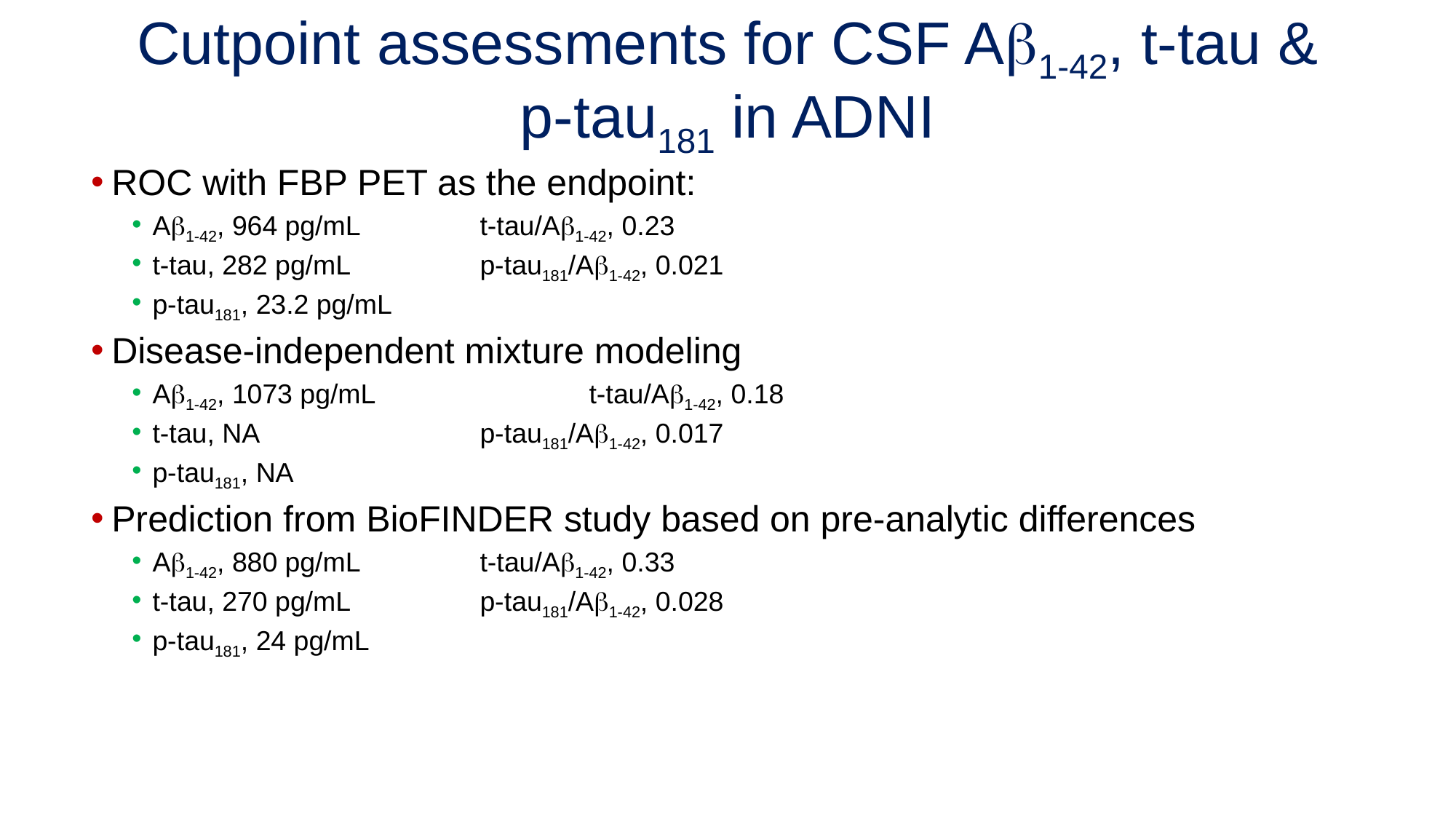

# Cutpoint assessments for CSF Aβ1-42, t-tau & p-tau181 in ADNI
ROC with FBP PET as the endpoint:
Aβ1-42, 964 pg/mL		t-tau/Aβ1-42, 0.23
t-tau, 282 pg/mL		p-tau181/Aβ1-42, 0.021
p-tau181, 23.2 pg/mL
Disease-independent mixture modeling
Aβ1-42, 1073 pg/mL		t-tau/Aβ1-42, 0.18
t-tau, NA			p-tau181/Aβ1-42, 0.017
p-tau181, NA
Prediction from BioFINDER study based on pre-analytic differences
Aβ1-42, 880 pg/mL		t-tau/Aβ1-42, 0.33
t-tau, 270 pg/mL		p-tau181/Aβ1-42, 0.028
p-tau181, 24 pg/mL